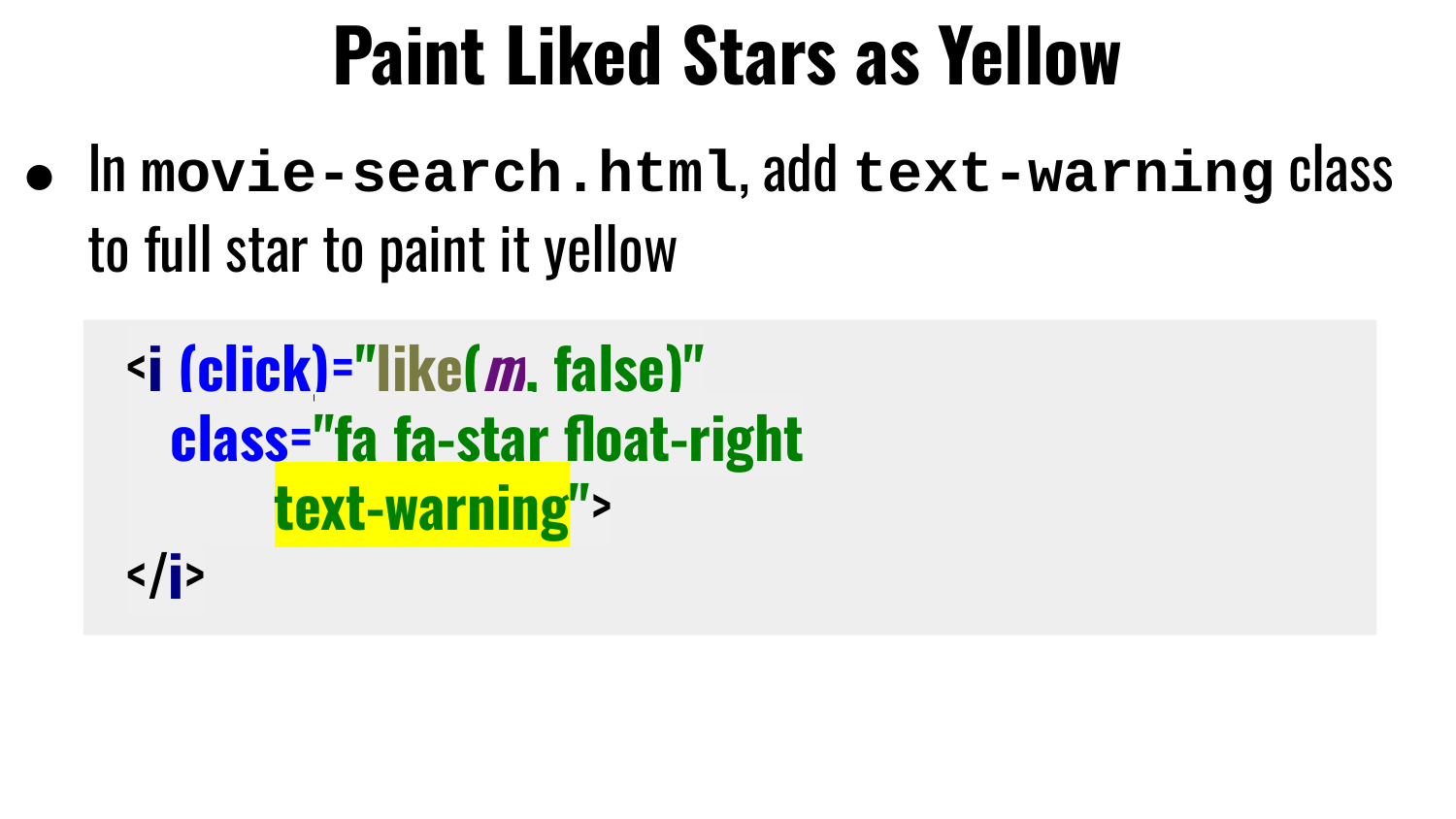

# Paint Liked Stars as Yellow
In movie-search.html, add text-warning class to full star to paint it yellow
<i (click)="like(m, false)"
   class="fa fa-star float-right
          text-warning">
</i>